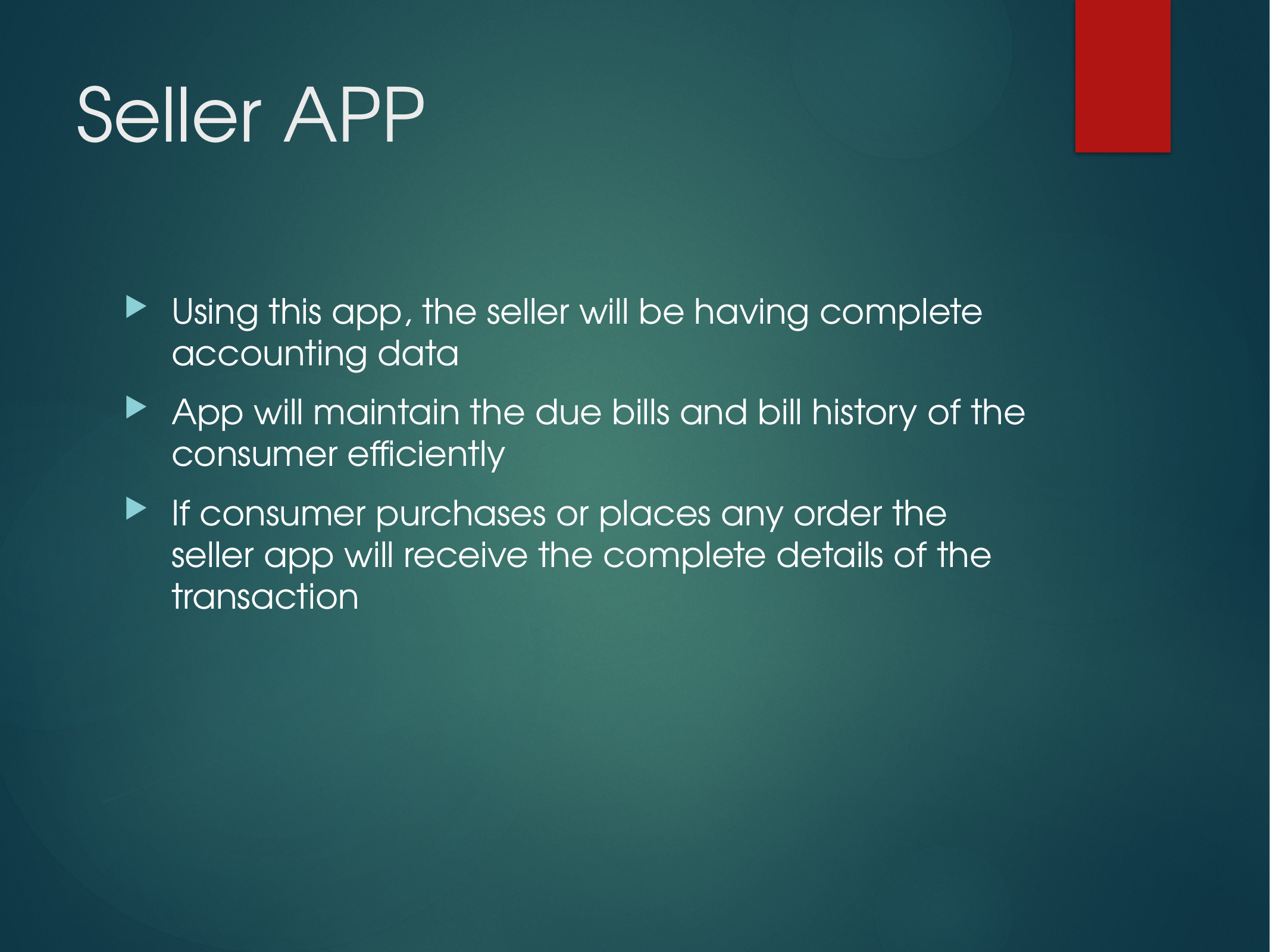

# Seller APP
Using this app, the seller will be having complete accounting data
App will maintain the due bills and bill history of the consumer efficiently
If consumer purchases or places any order the seller app will receive the complete details of the transaction